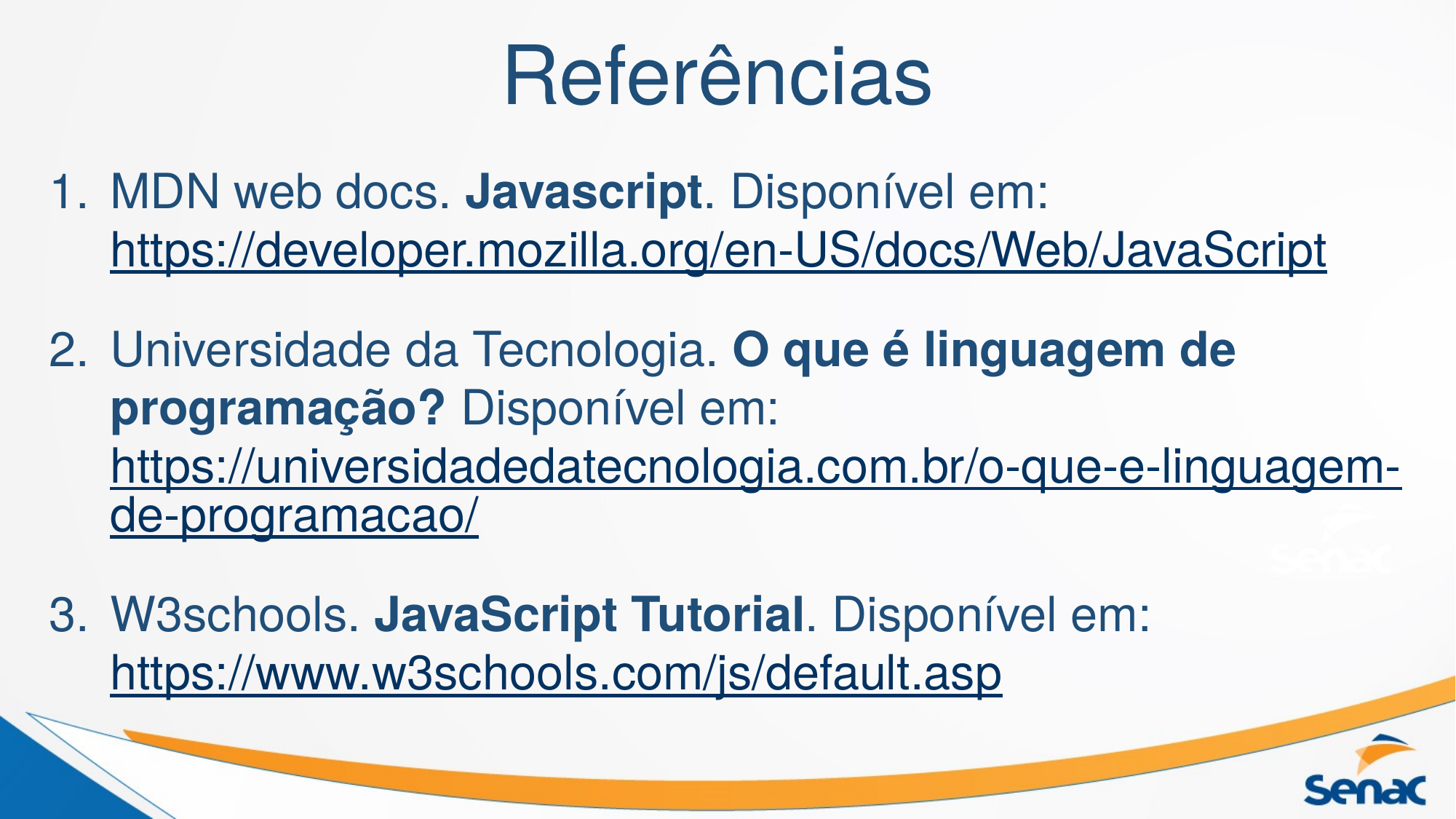

# Referências
MDN web docs. Javascript. Disponível em: https://developer.mozilla.org/en-US/docs/Web/JavaScript
Universidade da Tecnologia. O que é linguagem de programação? Disponível em: https://universidadedatecnologia.com.br/o-que-e-linguagem-de-programacao/
W3schools. JavaScript Tutorial. Disponível em: https://www.w3schools.com/js/default.asp